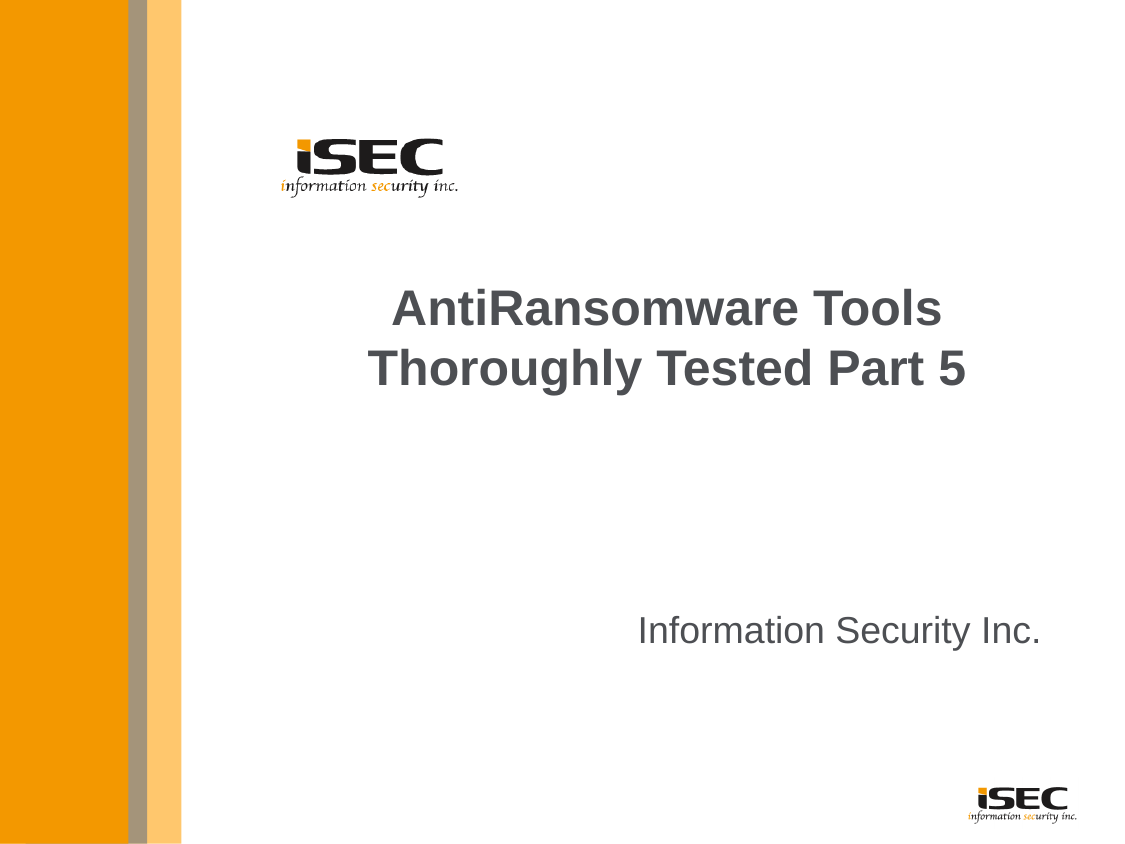

AntiRansomware Tools Thoroughly Tested Part 5

Information Security Inc.